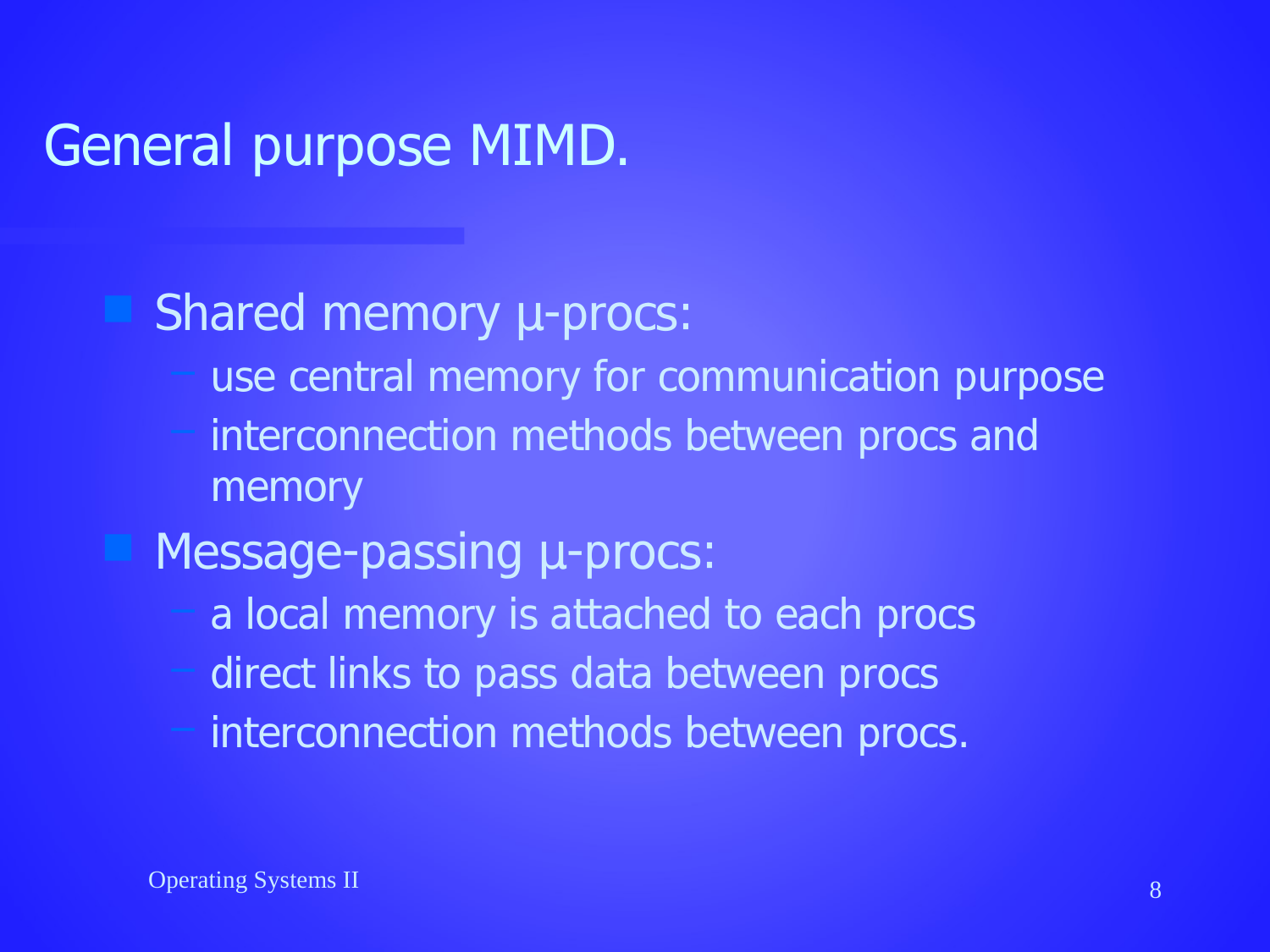

# General purpose MIMD.
Shared memory µ-procs:
use central memory for communication purpose
interconnection methods between procs and memory
Message-passing µ-procs:
a local memory is attached to each procs
direct links to pass data between procs
interconnection methods between procs.

Operating Systems II
8